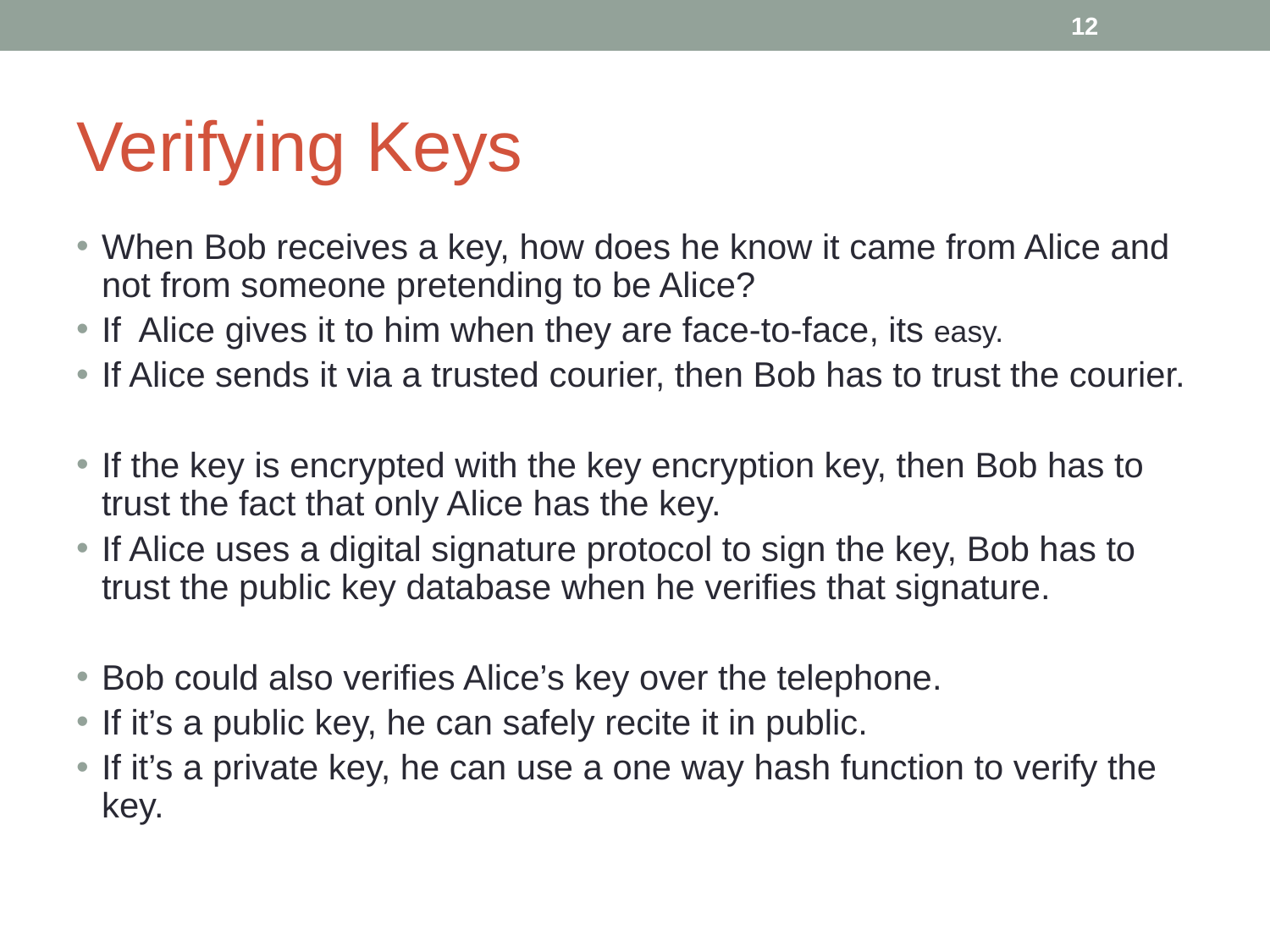

12
# Verifying Keys
When Bob receives a key, how does he know it came from Alice and not from someone pretending to be Alice?
If  Alice gives it to him when they are face-to-face, its easy.
If Alice sends it via a trusted courier, then Bob has to trust the courier.

If the key is encrypted with the key encryption key, then Bob has to trust the fact that only Alice has the key.
If Alice uses a digital signature protocol to sign the key, Bob has to trust the public key database when he verifies that signature.

Bob could also verifies Alice’s key over the telephone.
If it’s a public key, he can safely recite it in public.
If it’s a private key, he can use a one way hash function to verify the key.